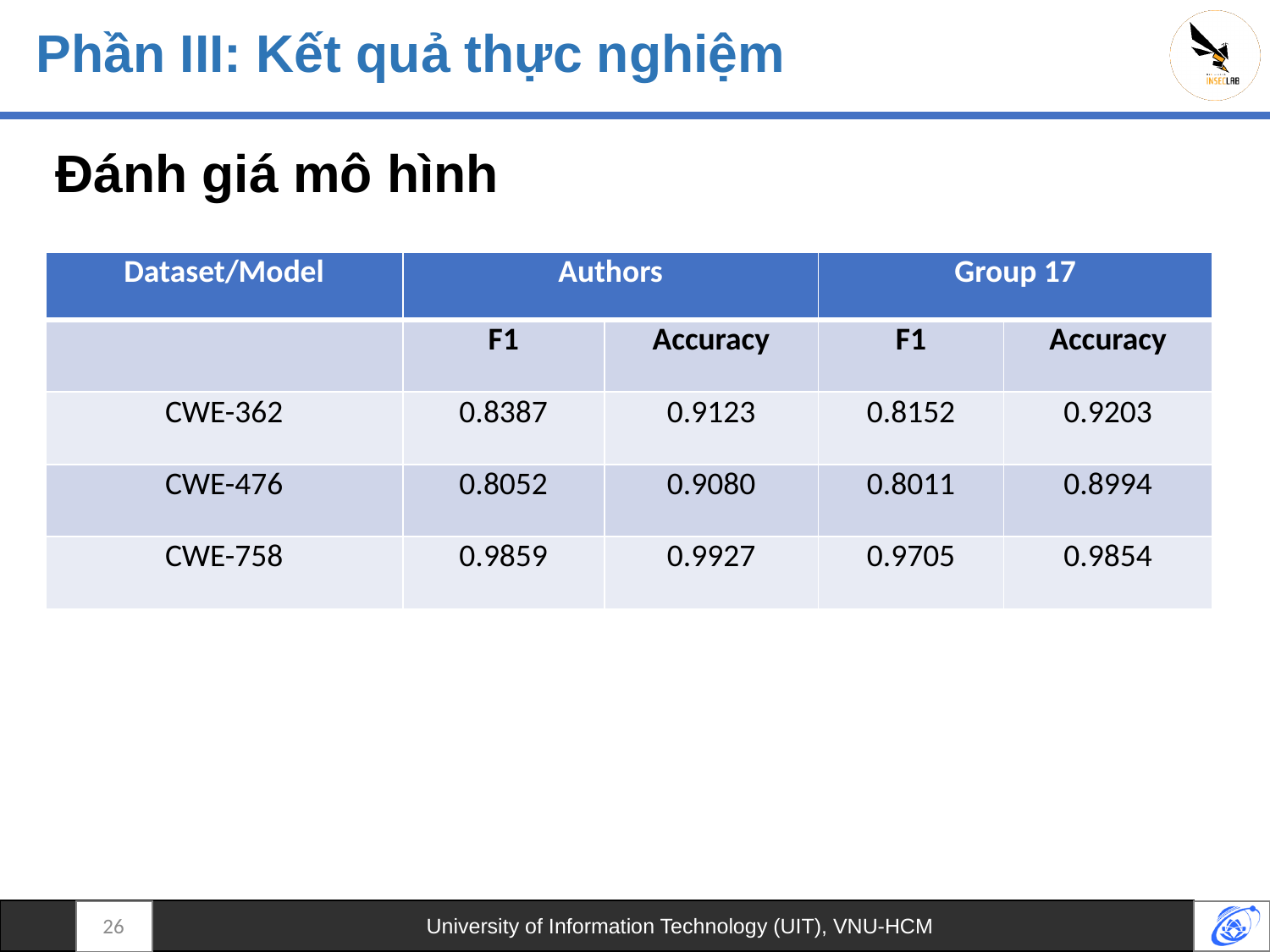

# Phần III: Kết quả thực nghiệm
Đánh giá mô hình
| Dataset/Model | Authors |  | Group 17 |  |
| --- | --- | --- | --- | --- |
|  | F1 | Accuracy | F1 | Accuracy |
| CWE-362 | 0.8387 | 0.9123 | 0.8152 | 0.9203 |
| CWE-476 | 0.8052 | 0.9080 | 0.8011 | 0.8994 |
| CWE-758 | 0.9859 | 0.9927 | 0.9705 | 0.9854 |
26